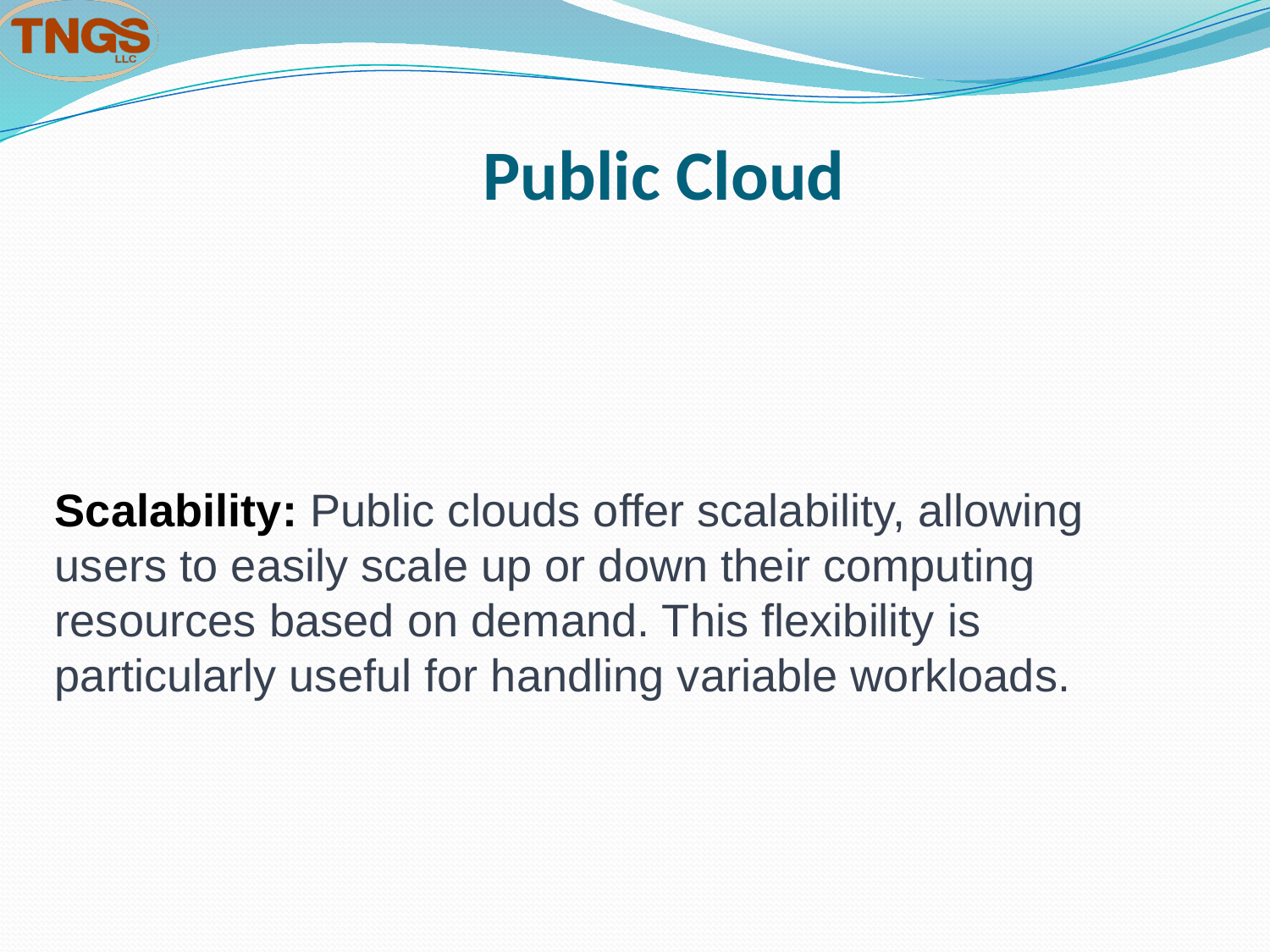

# Public Cloud
Scalability: Public clouds offer scalability, allowing users to easily scale up or down their computing resources based on demand. This flexibility is particularly useful for handling variable workloads.